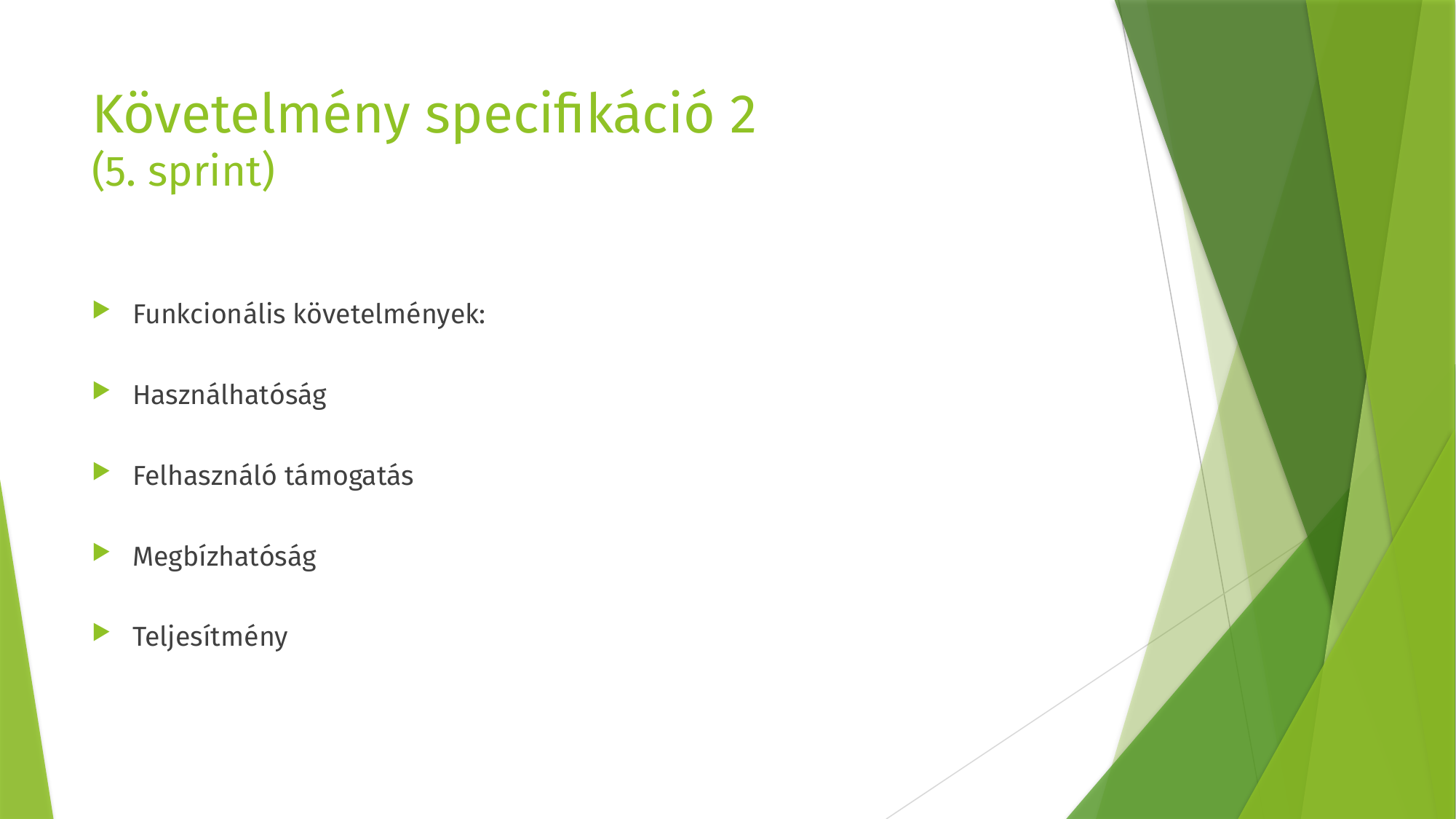

# Követelmény specifikáció 2 (5. sprint)
Funkcionális követelmények:
Használhatóság
Felhasználó támogatás
Megbízhatóság
Teljesítmény